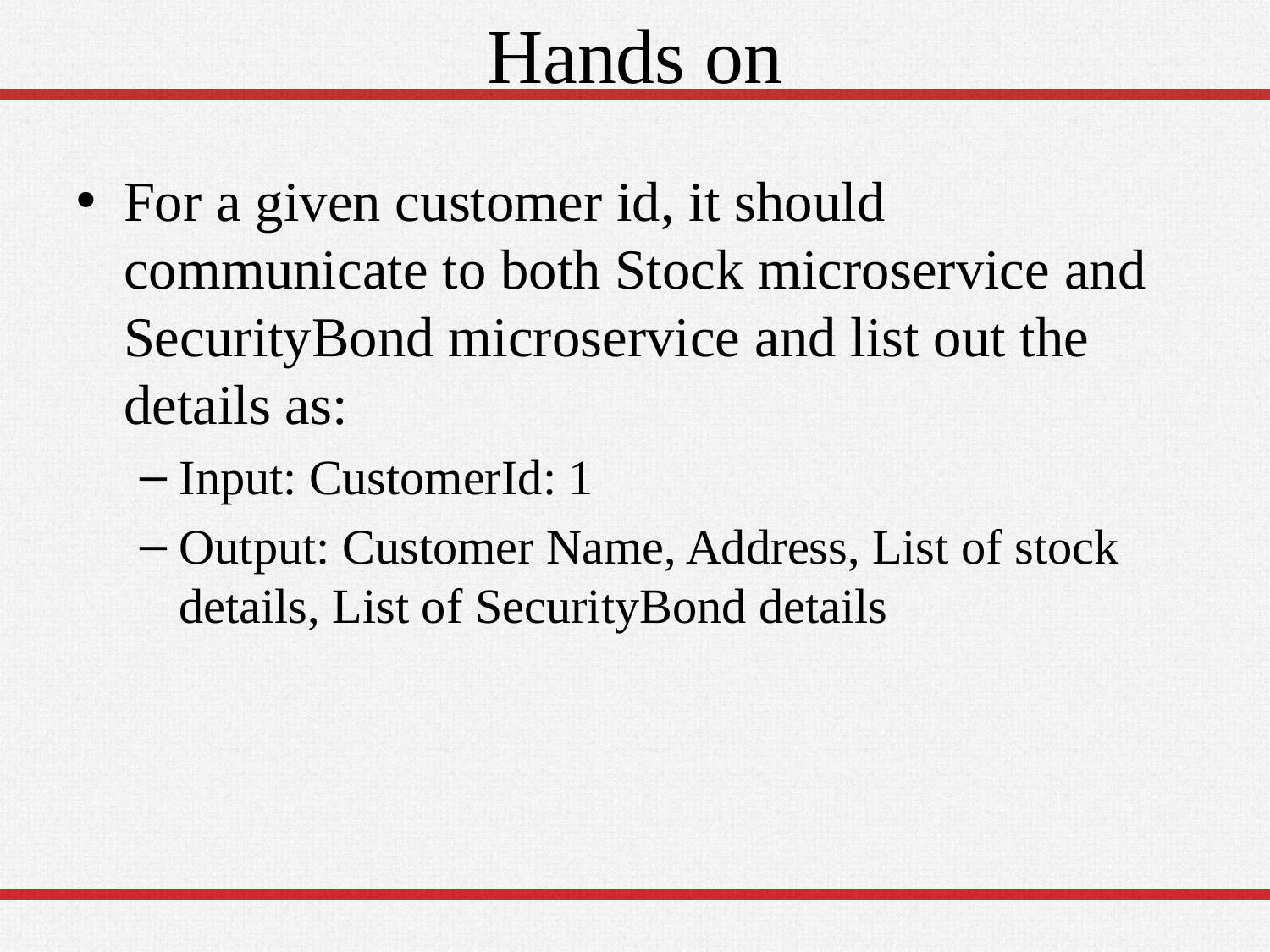

# Hands on
For a given customer id, it should communicate to both Stock microservice and SecurityBond microservice and list out the details as:
Input: CustomerId: 1
Output: Customer Name, Address, List of stock details, List of SecurityBond details

54